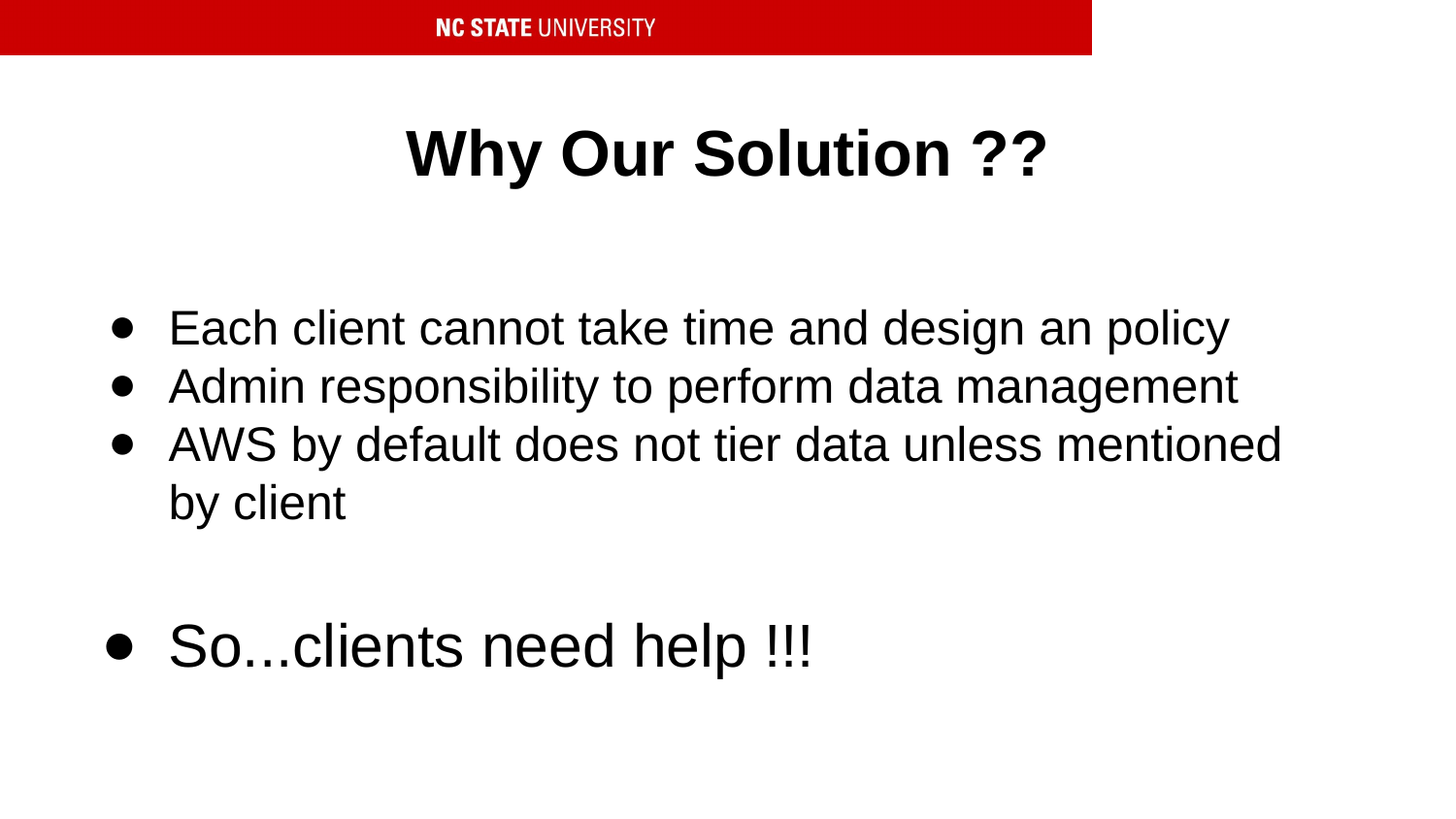

Why Our Solution ??
Each client cannot take time and design an policy
Admin responsibility to perform data management
AWS by default does not tier data unless mentioned by client

So...clients need help !!!